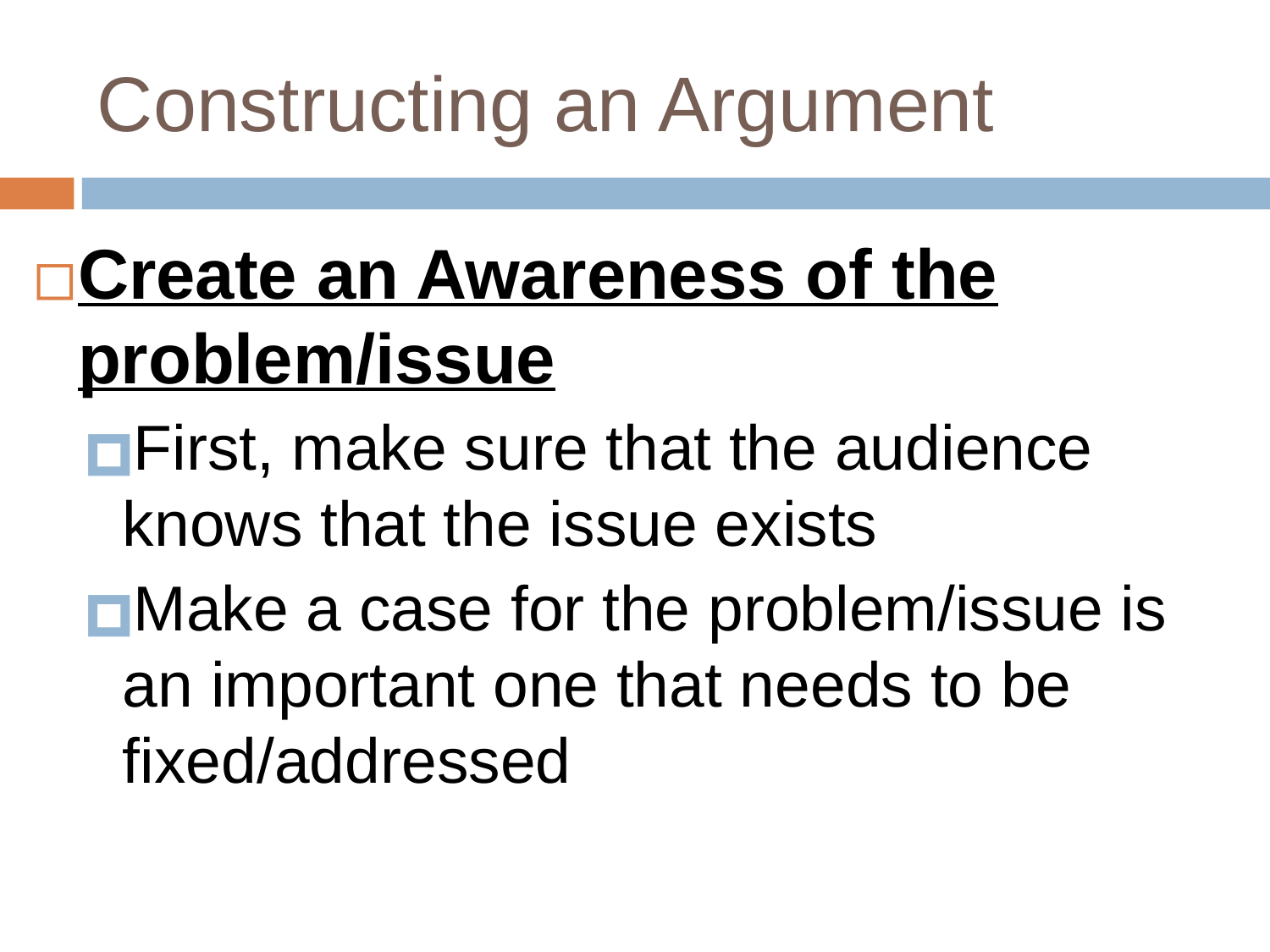

# Constructing an Argument
Create an Awareness of the problem/issue
First, make sure that the audience knows that the issue exists
Make a case for the problem/issue is an important one that needs to be fixed/addressed